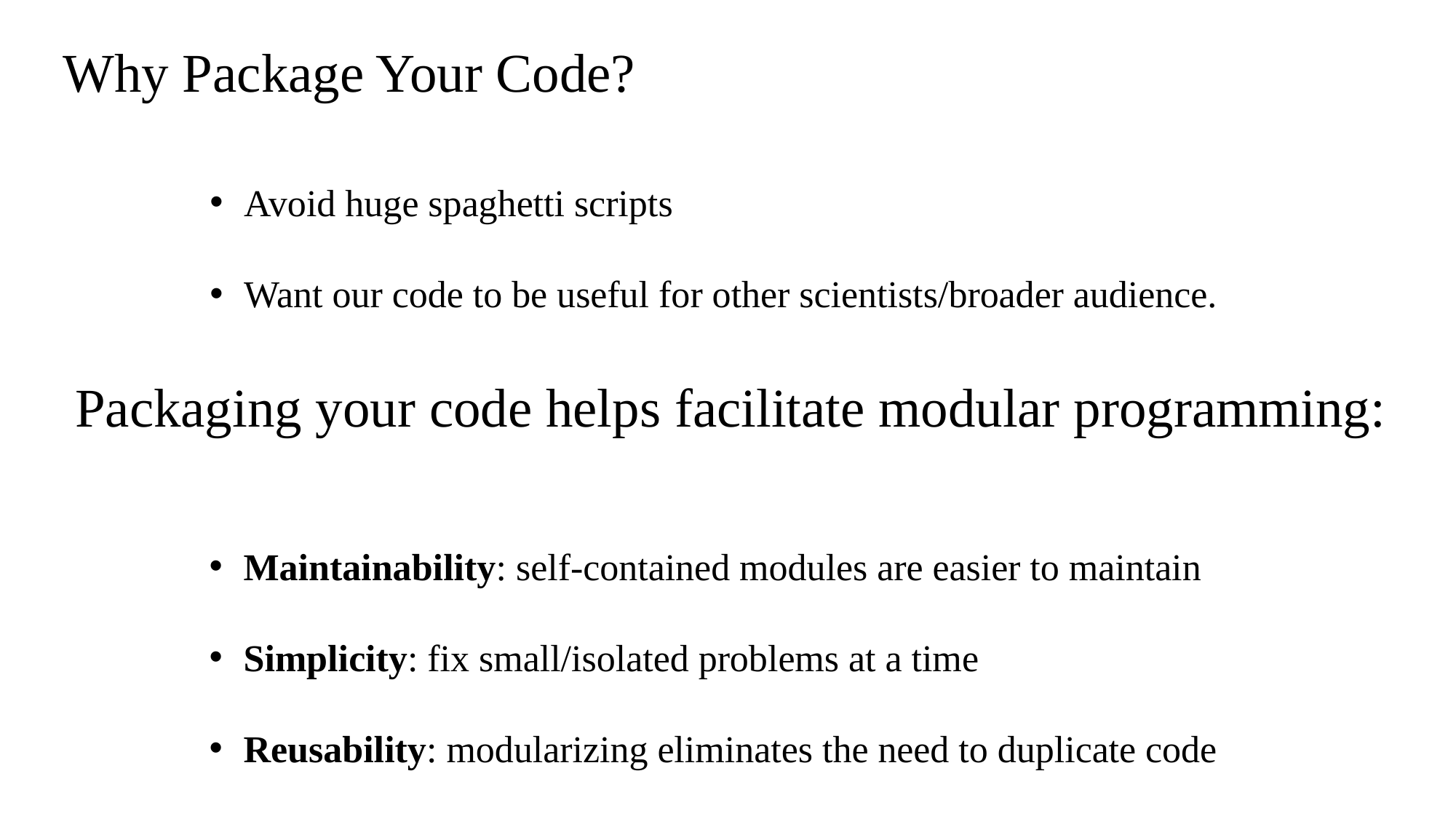

Why Package Your Code?
Avoid huge spaghetti scripts
Want our code to be useful for other scientists/broader audience.
Packaging your code helps facilitate modular programming:
Maintainability: self-contained modules are easier to maintain
Simplicity: fix small/isolated problems at a time
Reusability: modularizing eliminates the need to duplicate code